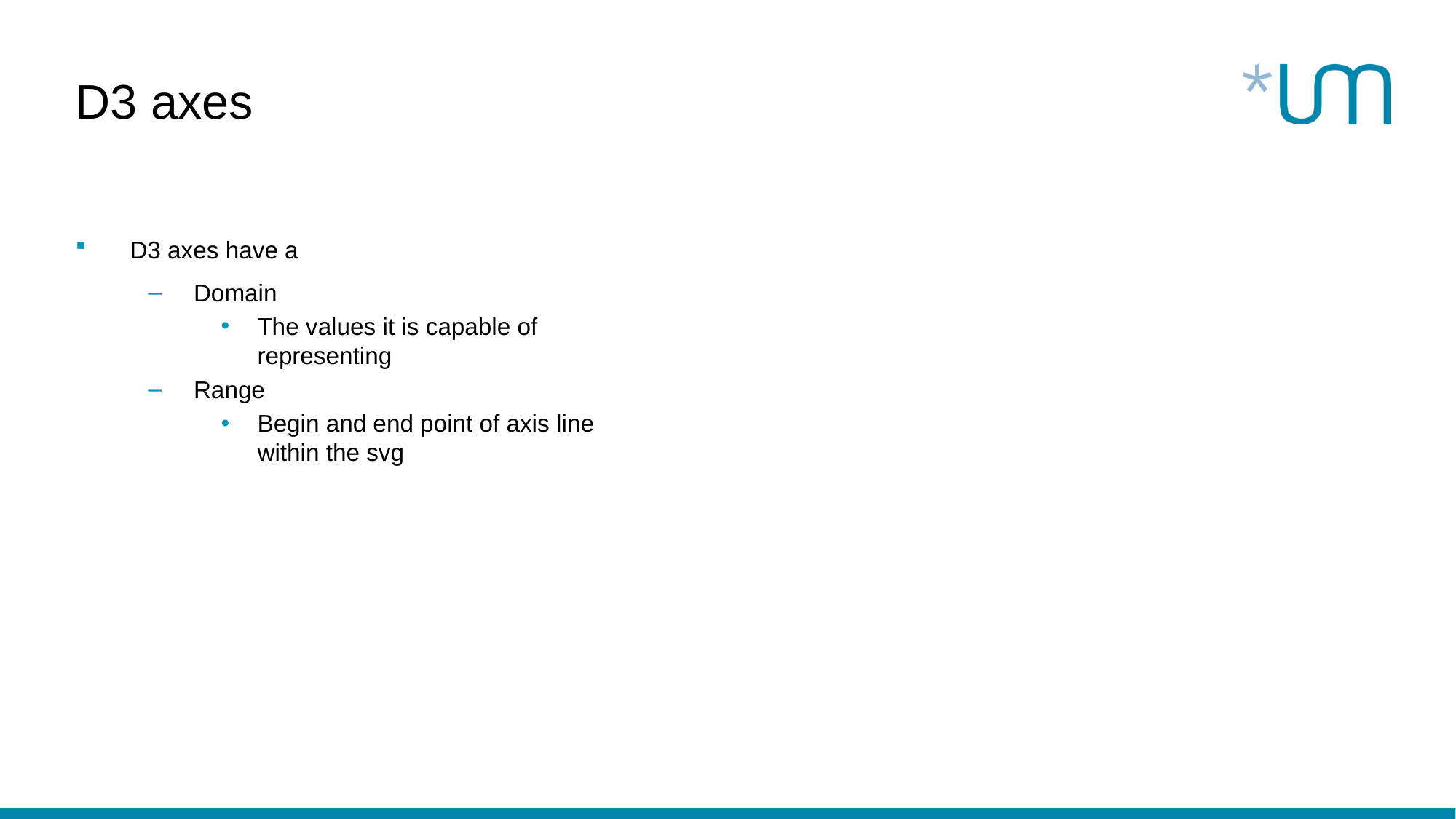

D3 axes

D3 axes have a
Domain
The values it is capable of representing
Range
Begin and end point of axis line within the svg